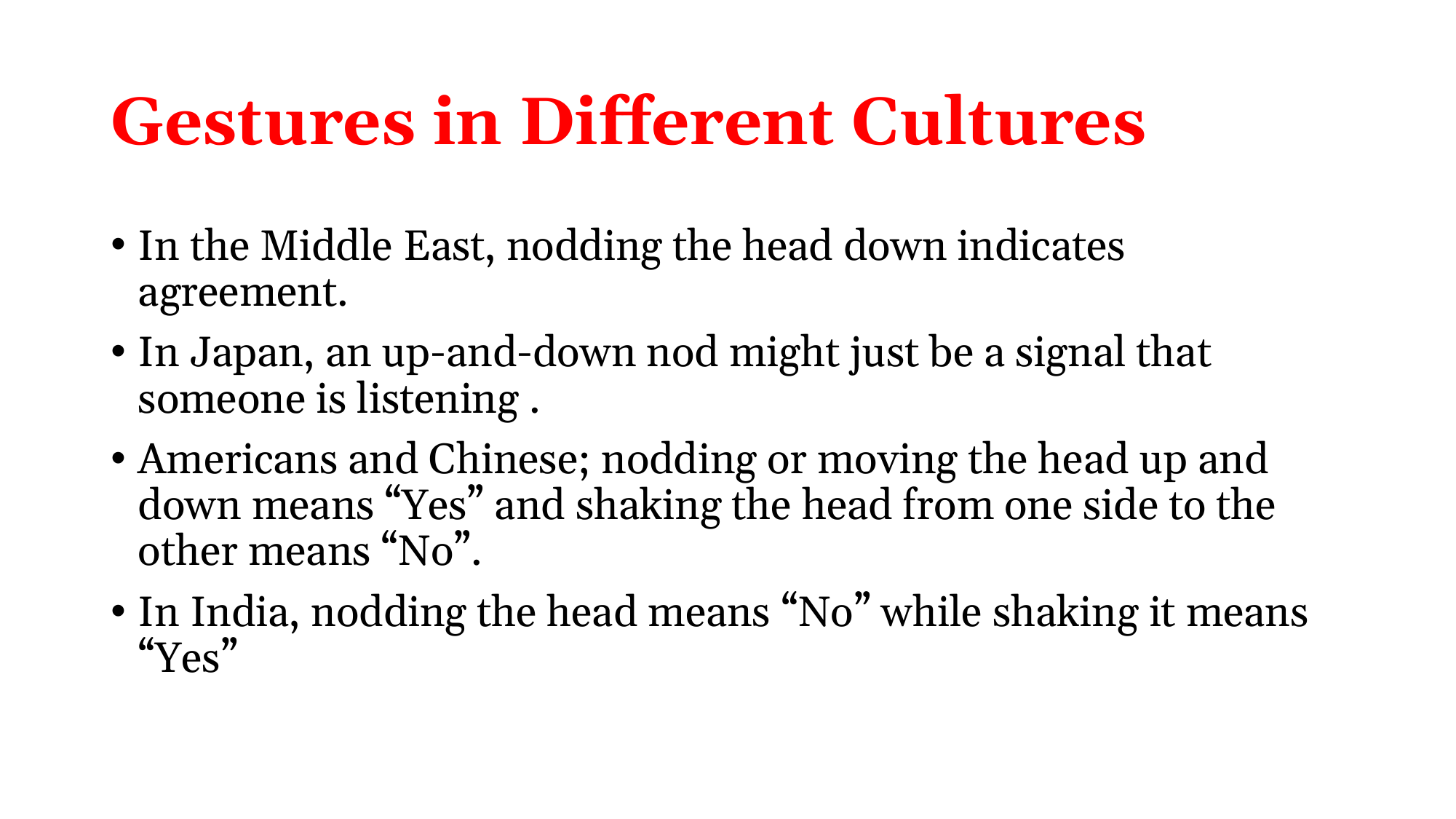

# Gestures in Different Cultures
In the Middle East, nodding the head down indicates agreement.
In Japan, an up-and-down nod might just be a signal that someone is listening .
Americans and Chinese; nodding or moving the head up and down means “Yes” and shaking the head from one side to the other means “No”.
In India, nodding the head means “No” while shaking it means “Yes”